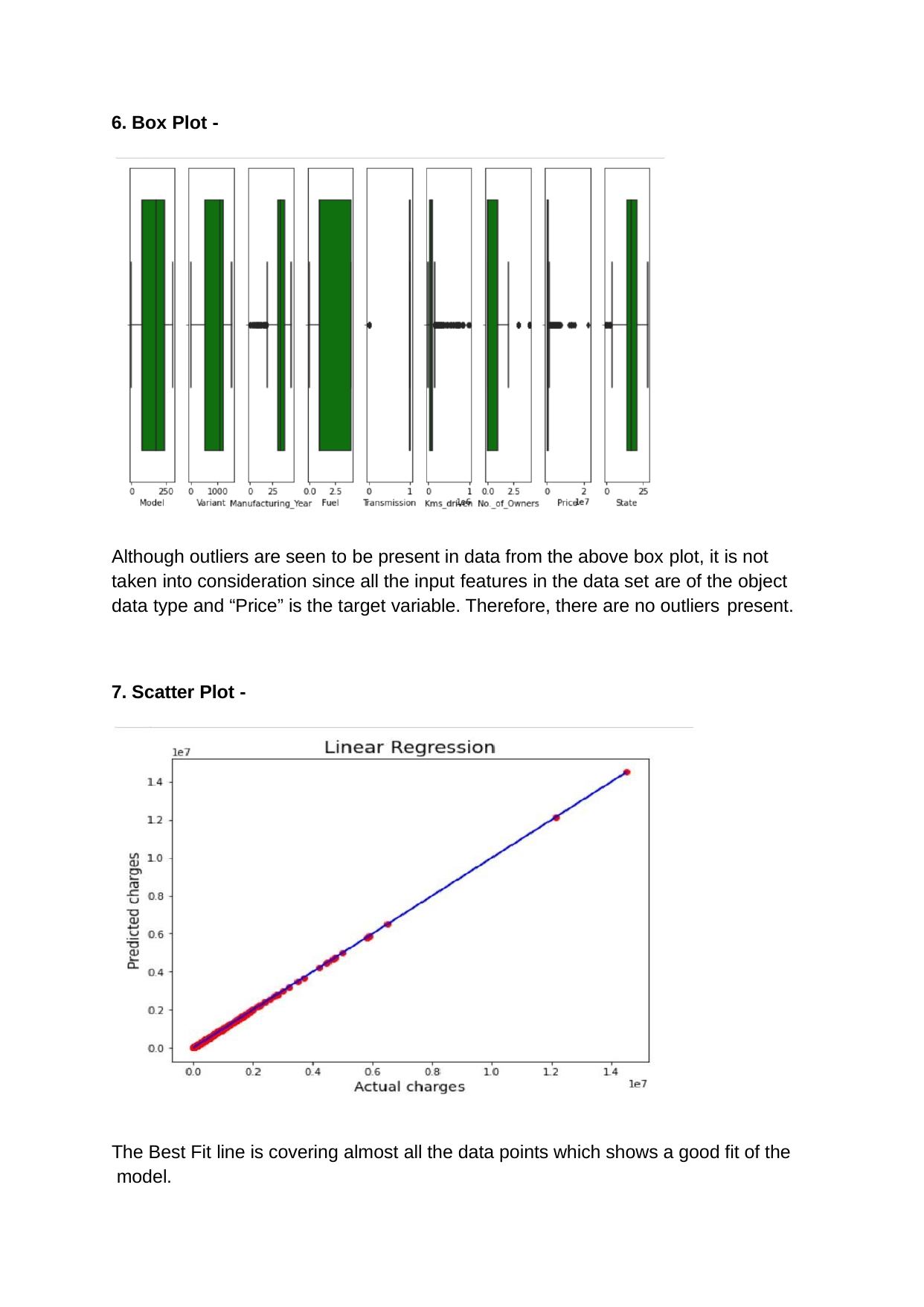

6. Box Plot -

Although outliers are seen to be present in data from the above box plot, it is not  taken into consideration since all the input features in the data set are of the object  data type and “Price” is the target variable. Therefore, there are no outliers present.
7. Scatter Plot -

The Best Fit line is covering almost all the data points which shows a good fit of the  model.